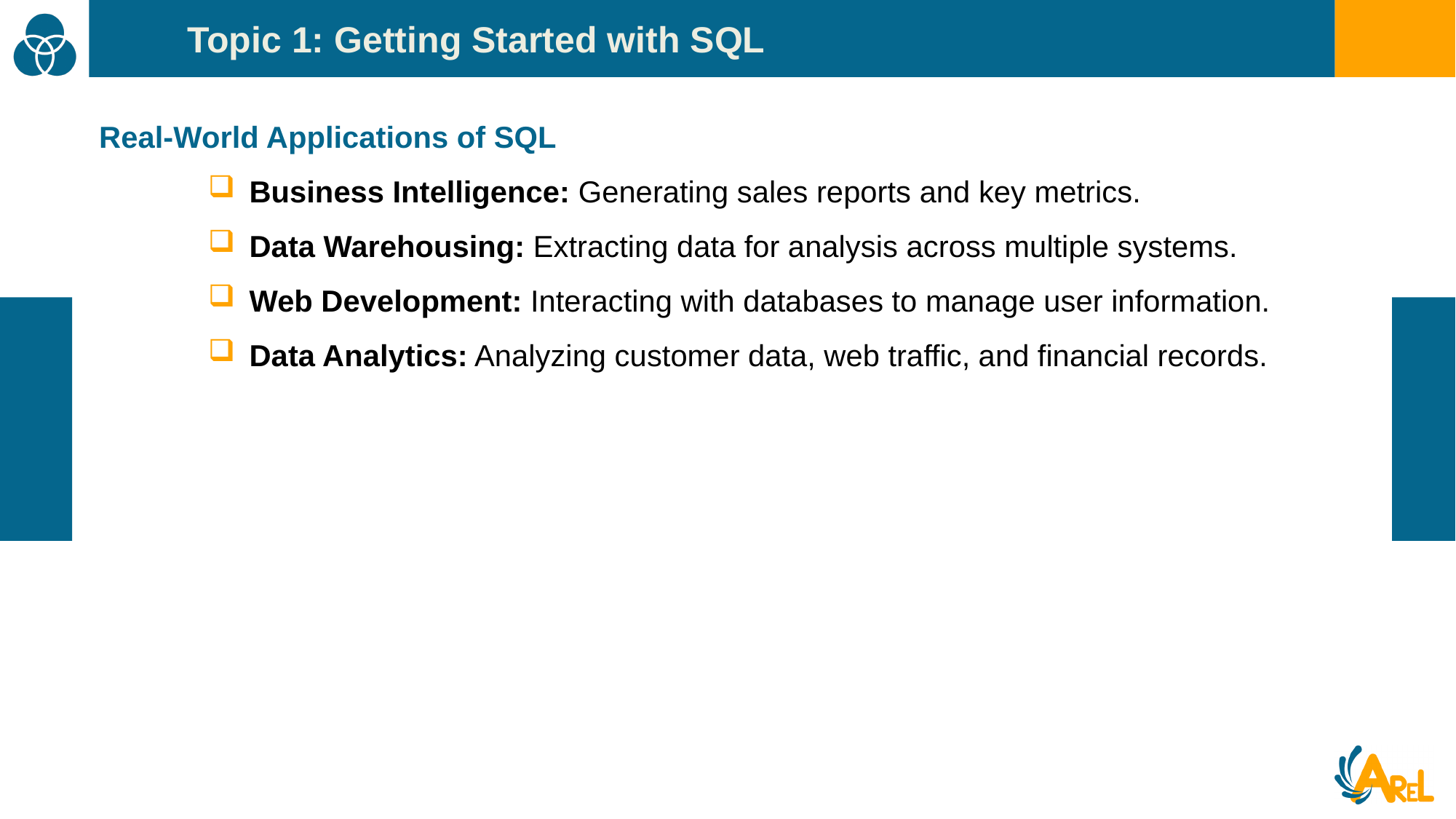

Topic 1: Getting Started with SQL
Real-World Applications of SQL
Business Intelligence: Generating sales reports and key metrics.
Data Warehousing: Extracting data for analysis across multiple systems.
Web Development: Interacting with databases to manage user information.
Data Analytics: Analyzing customer data, web traffic, and financial records.